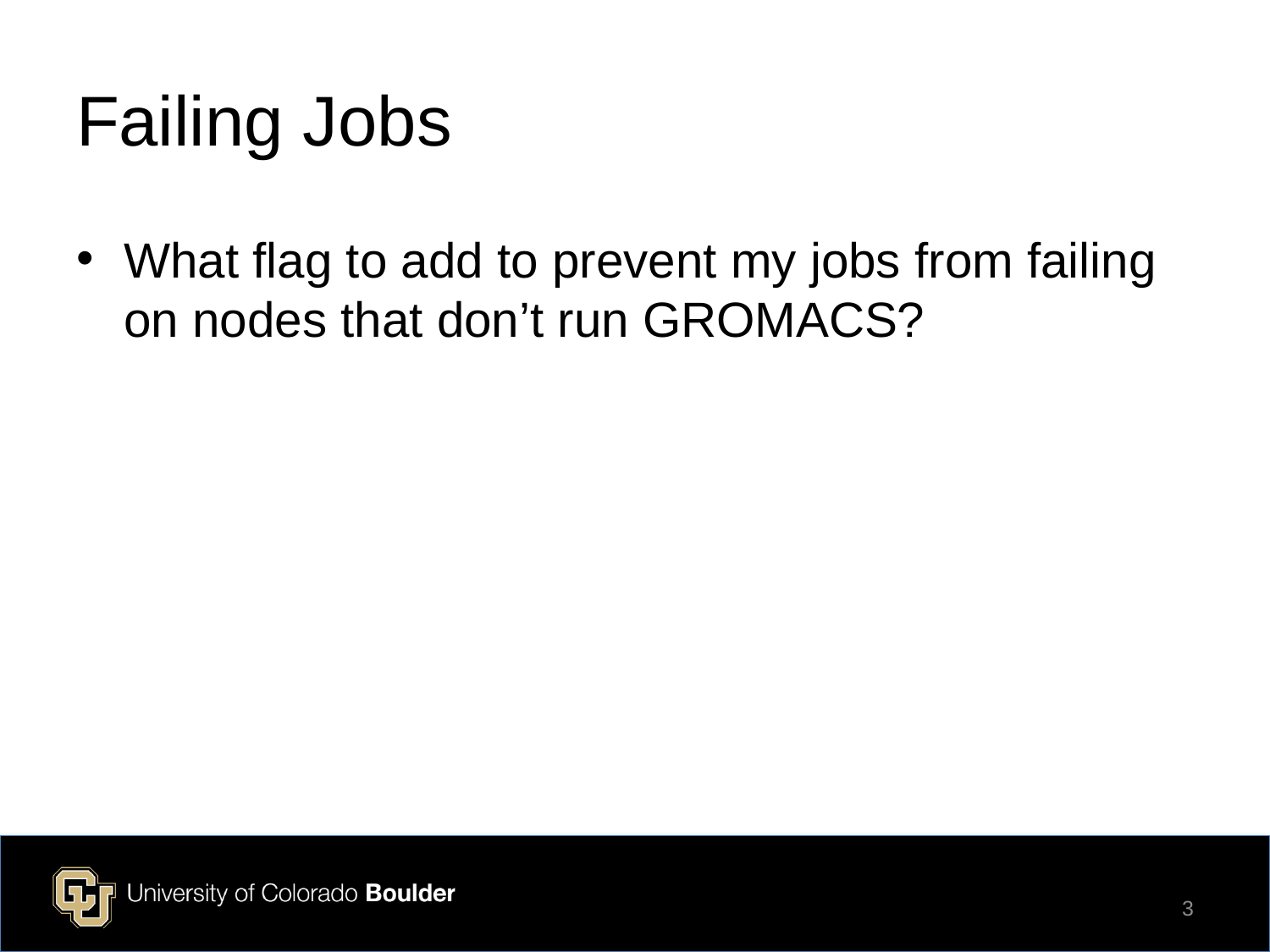

# Failing Jobs
What flag to add to prevent my jobs from failing on nodes that don’t run GROMACS?
3